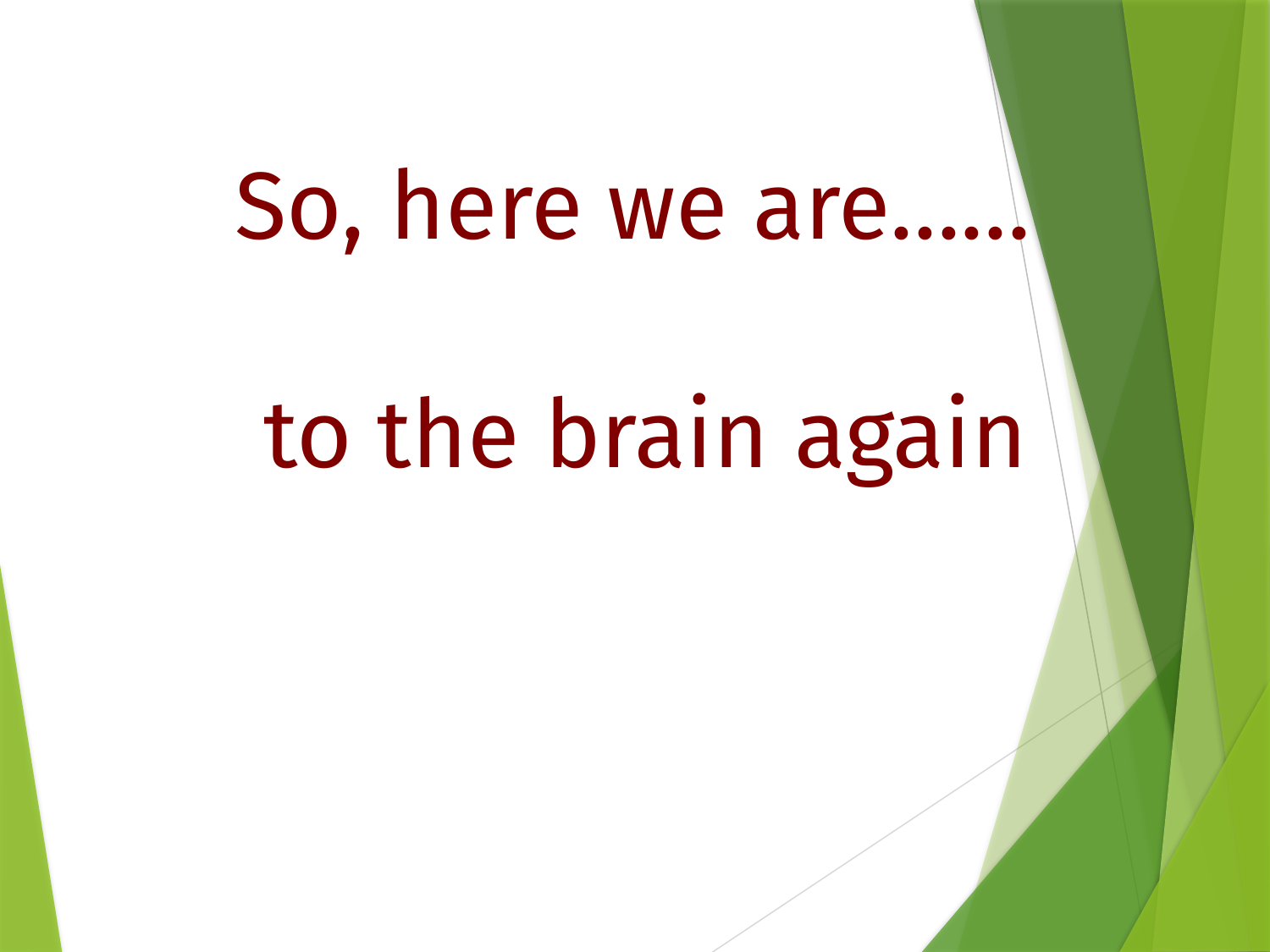

# So, here we are…… to the brain again